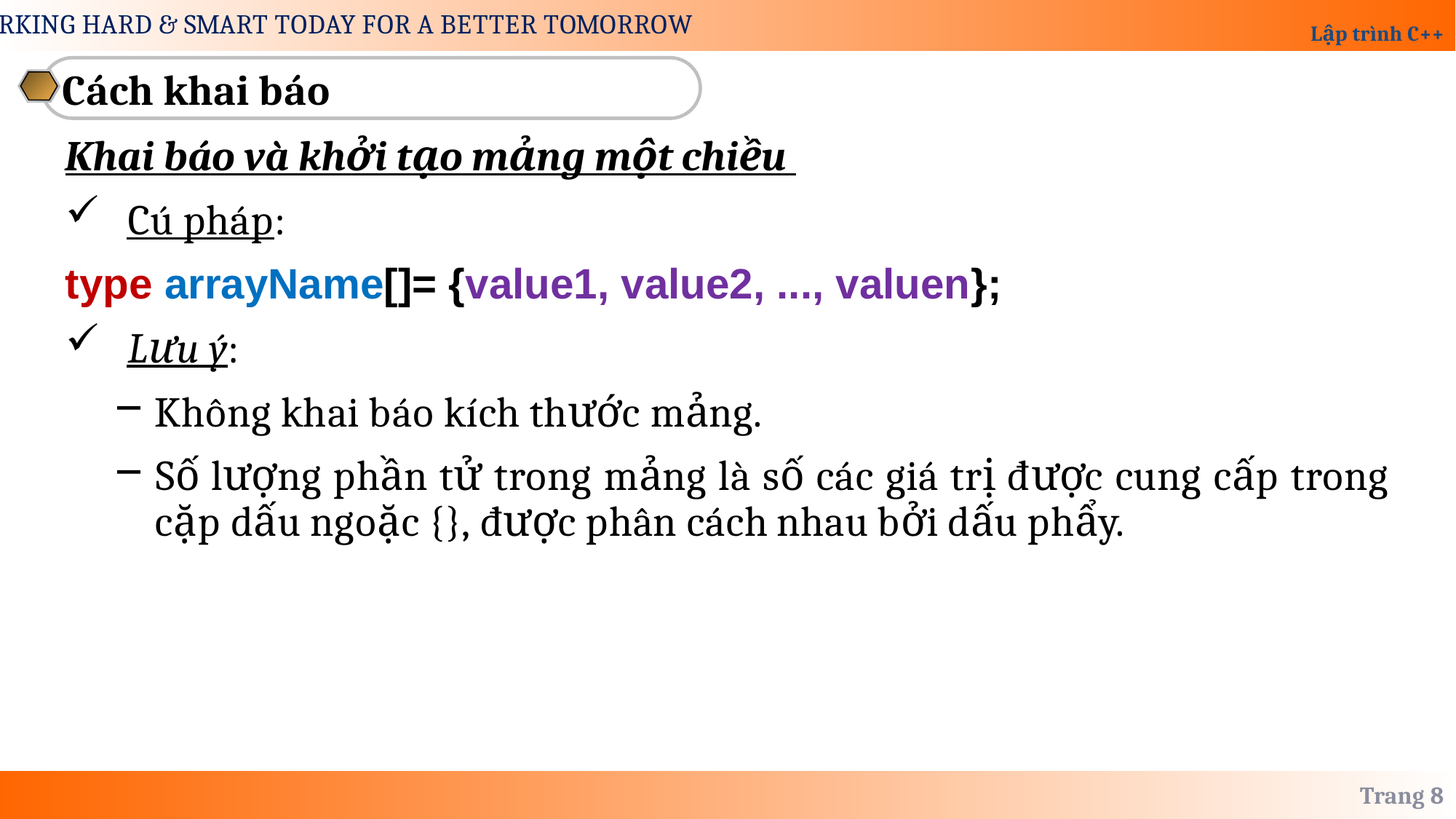

Cách khai báo

Khai báo và khởi tạo mảng một chiều
Cú pháp:
type arrayName[]= {value1, value2, ..., valuen};
Lưu ý:
Không khai báo kích thước mảng.
Số lượng phần tử trong mảng là số các giá trị được cung cấp trong cặp dấu ngoặc {}, được phân cách nhau bởi dấu phẩy.

Trang 8